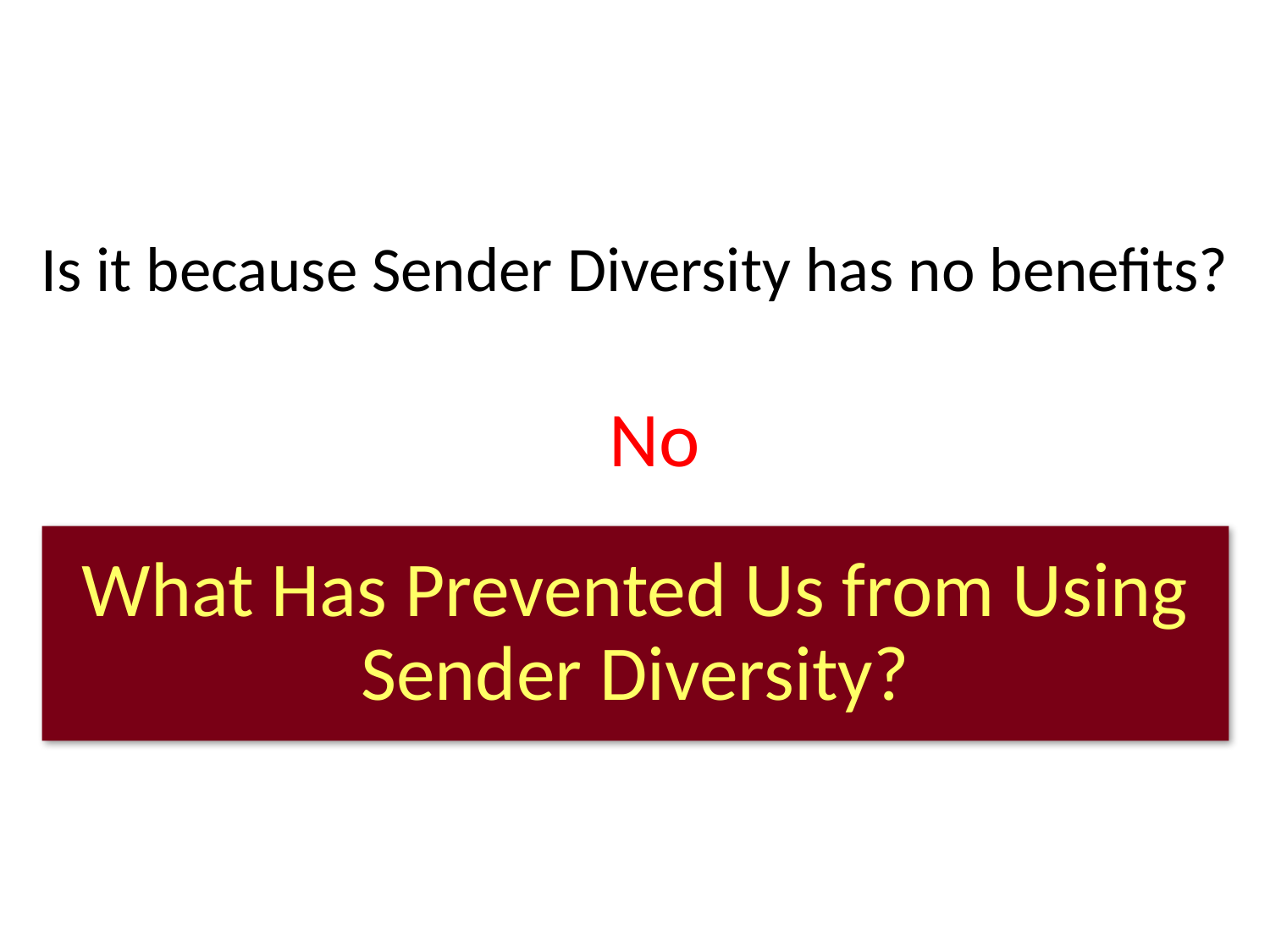

Is it because Sender Diversity has no benefits?
No
Sender Diversity has analogous benefits to Receiver Diversity
What Has Prevented Us from Using Sender Diversity?